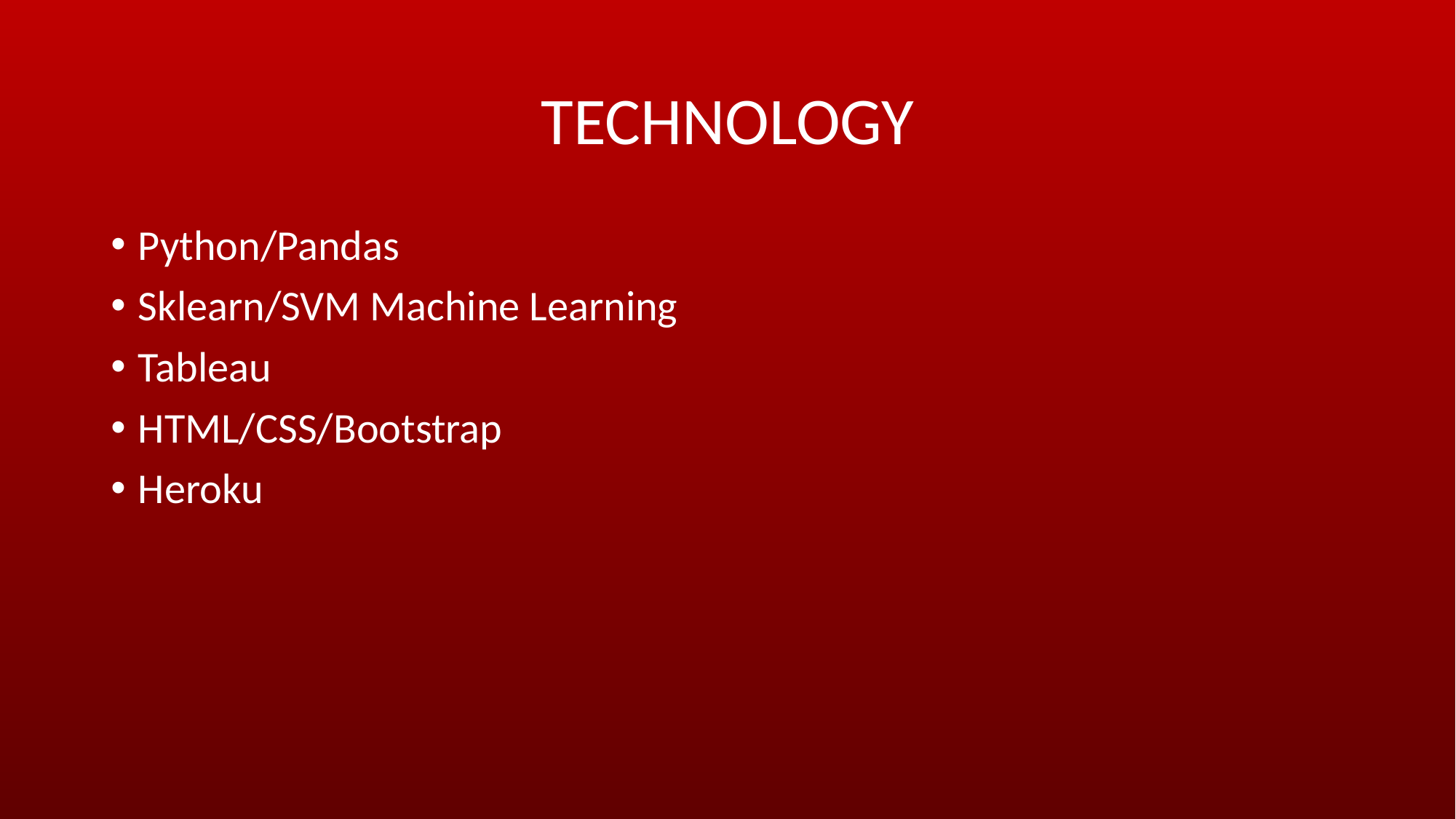

# TECHNOLOGY
Python/Pandas
Sklearn/SVM Machine Learning
Tableau
HTML/CSS/Bootstrap
Heroku